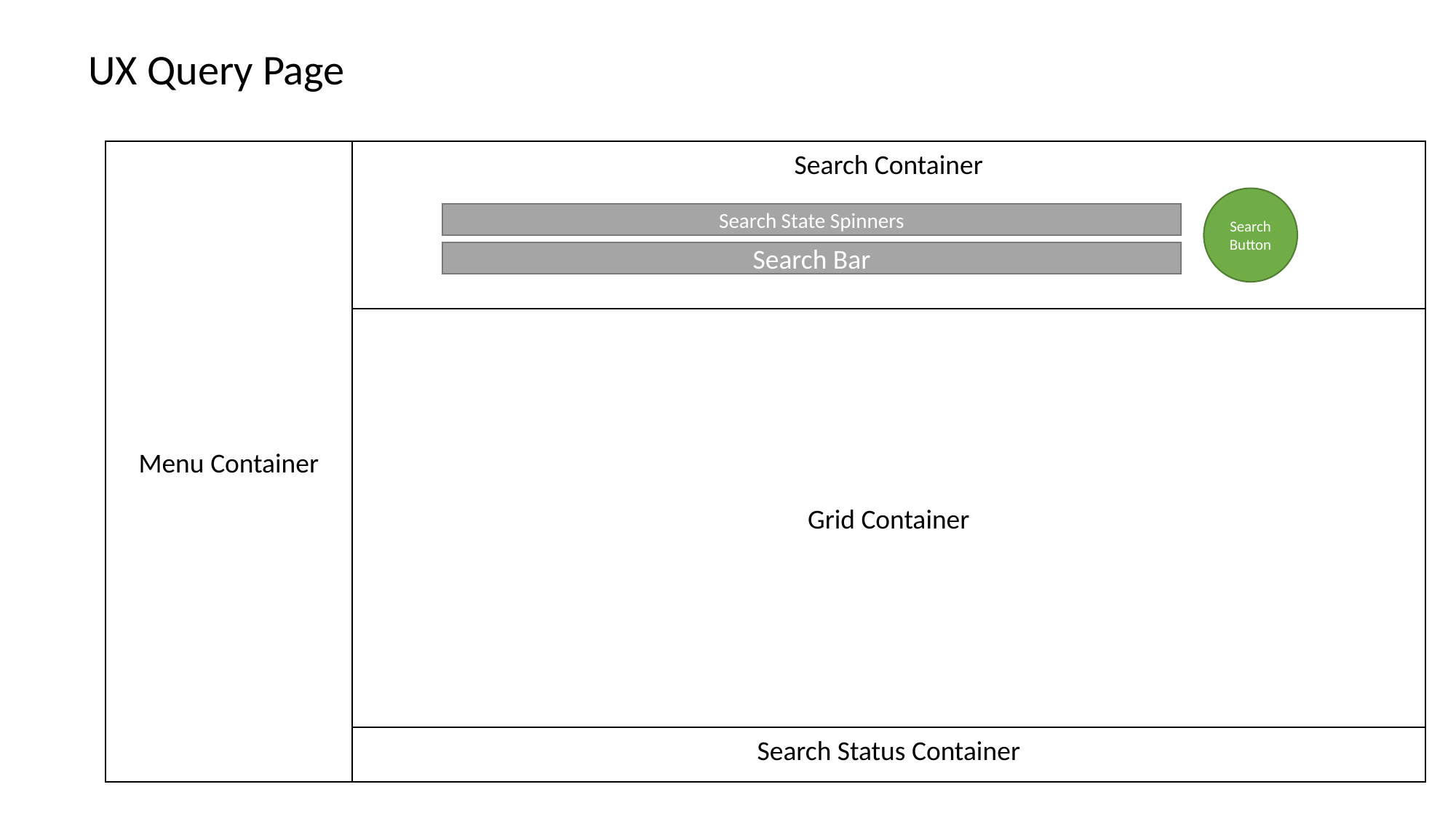

UX Query Page

Search Container
Menu Container

Search Button
Search State Spinners
Search Bar
Grid Container
Search Status Container